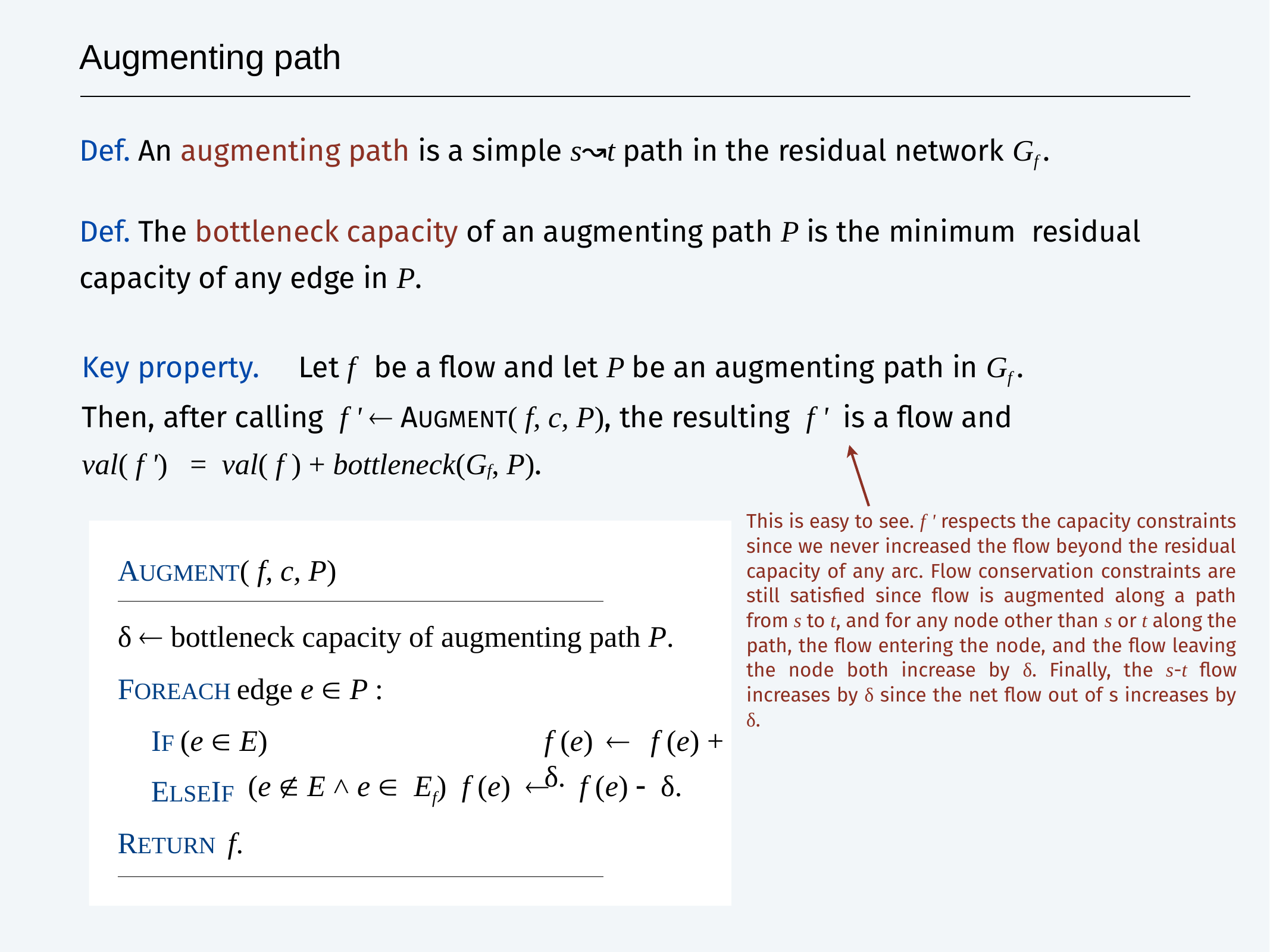

# Augmenting path

Def. An augmenting path is a simple s↝t path in the residual network Gf .
Def. The bottleneck capacity of an augmenting path P is the minimum  residual capacity of any edge in P.
Key property.	Let f	be a flow and let P be an augmenting path in Gf .  Then, after calling  f ' ← AUGMENT( f, c, P), the resulting  f '  is a flow and  val( f ')   =  val( f ) + bottleneck(Gf, P).

This is easy to see. f ' respects the capacity constraints since we never increased the flow beyond the residual capacity of any arc. Flow conservation constraints are still satisfied since flow is augmented along a path from s to t, and for any node other than s or t along the path, the flow entering the node, and the flow leaving the node both increase by δ. Finally, the s-t flow increases by δ since the net flow out of s increases by δ.

ELSEIF  RETURN  f.

AUGMENT( f, c, P)
δ ← bottleneck capacity of augmenting path P.  FOREACH edge e ∈ P :
IF (e ∈ E)	f (e)	←	f (e) +	δ.
(e ∉ E ˄ e ∈ Ef)  f (e)  ←  f (e) −  δ.